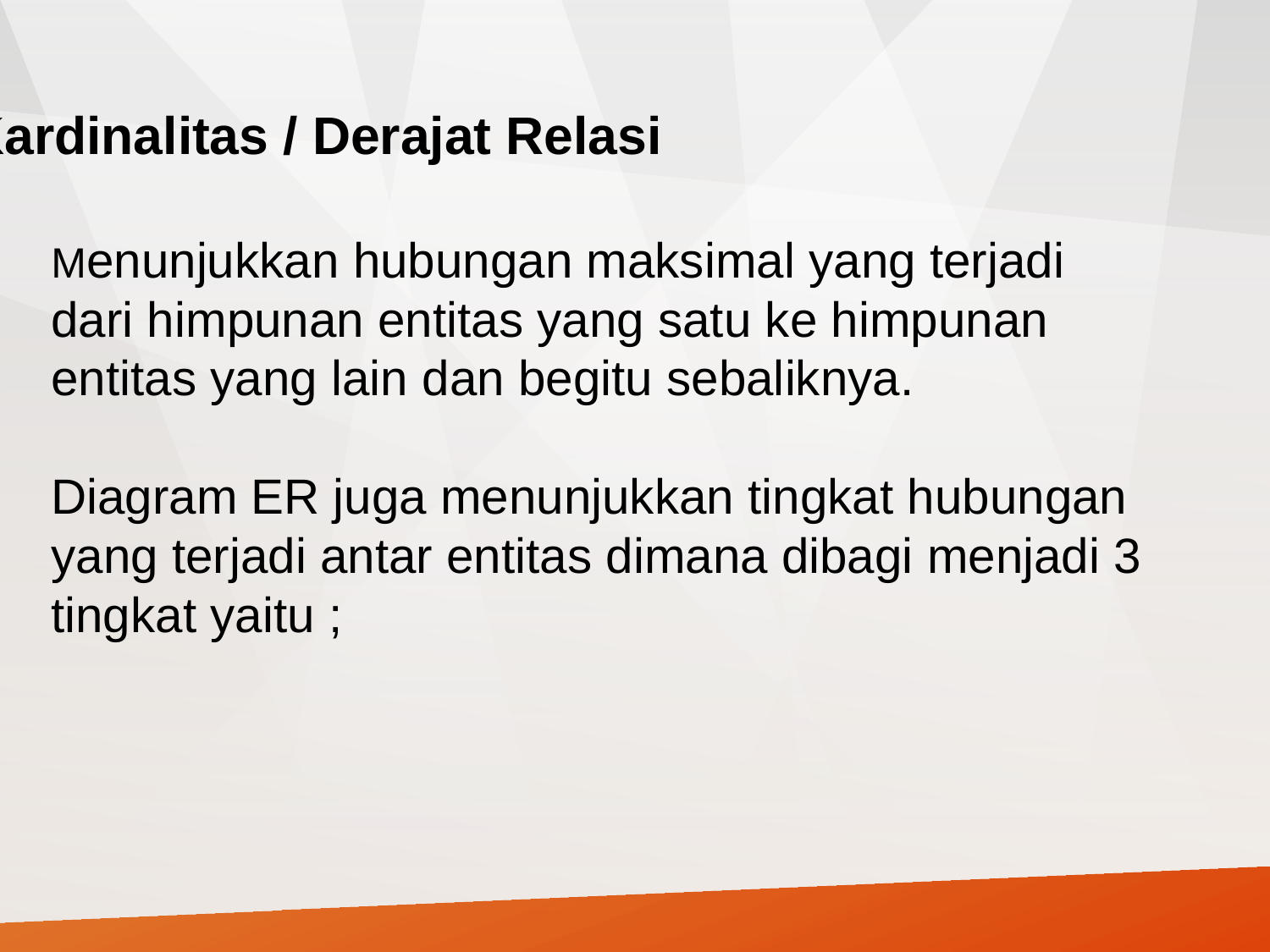

Kardinalitas / Derajat Relasi

	Menunjukkan hubungan maksimal yang terjadi
	dari himpunan entitas yang satu ke himpunan
	entitas yang lain dan begitu sebaliknya.

	Diagram ER juga menunjukkan tingkat hubungan
	yang terjadi antar entitas dimana dibagi menjadi 3
	tingkat yaitu ;